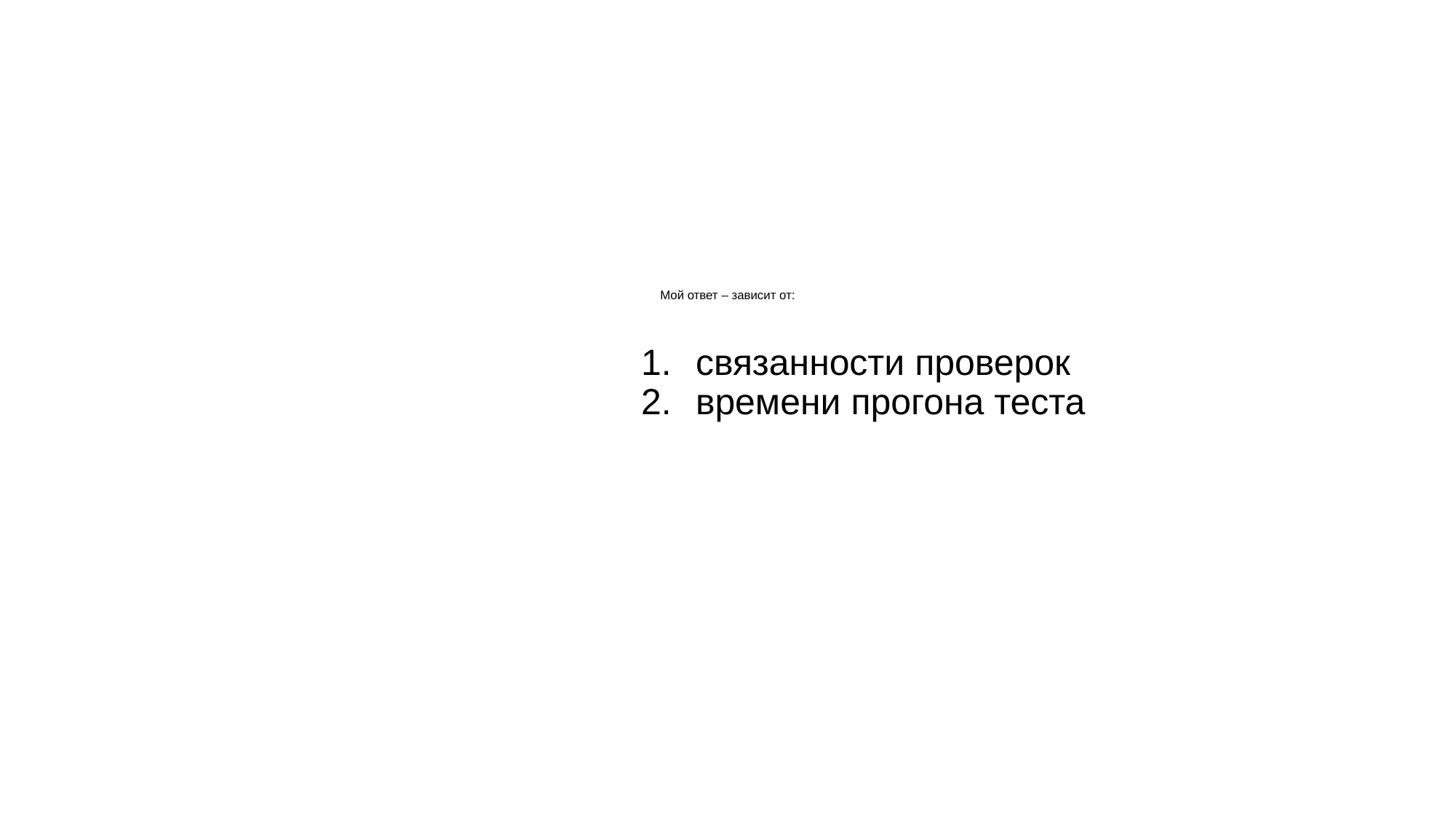

# Мой ответ – зависит от:
связанности проверок
времени прогона теста